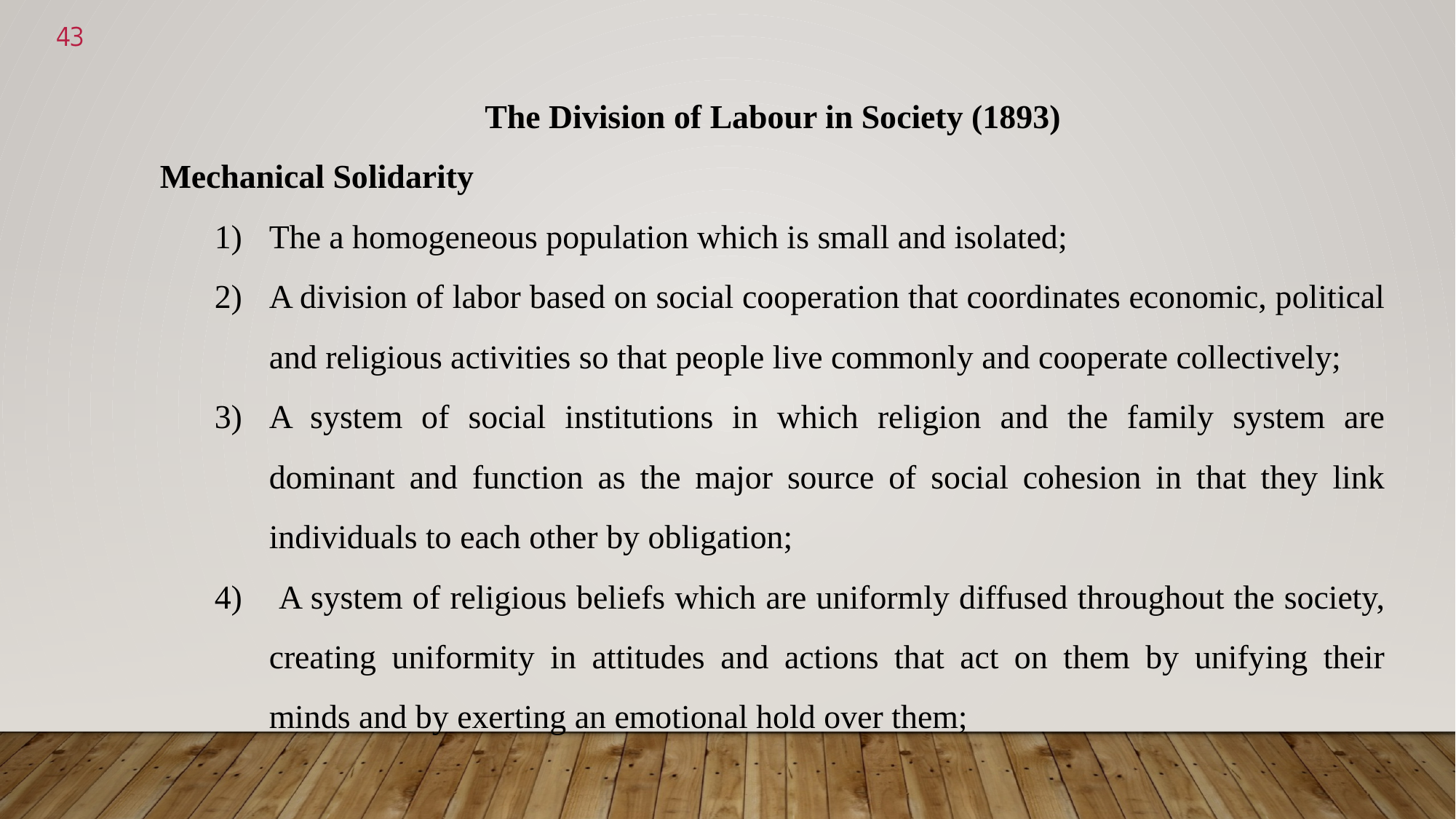

43
The Division of Labour in Society (1893)
Mechanical Solidarity
The a homogeneous population which is small and isolated;
A division of labor based on social cooperation that coordinates economic, political and religious activities so that people live commonly and cooperate collectively;
A system of social institutions in which religion and the family system are dominant and function as the major source of social cohesion in that they link individuals to each other by obligation;
 A system of religious beliefs which are uniformly diffused throughout the society, creating uniformity in attitudes and actions that act on them by unifying their minds and by exerting an emotional hold over them;